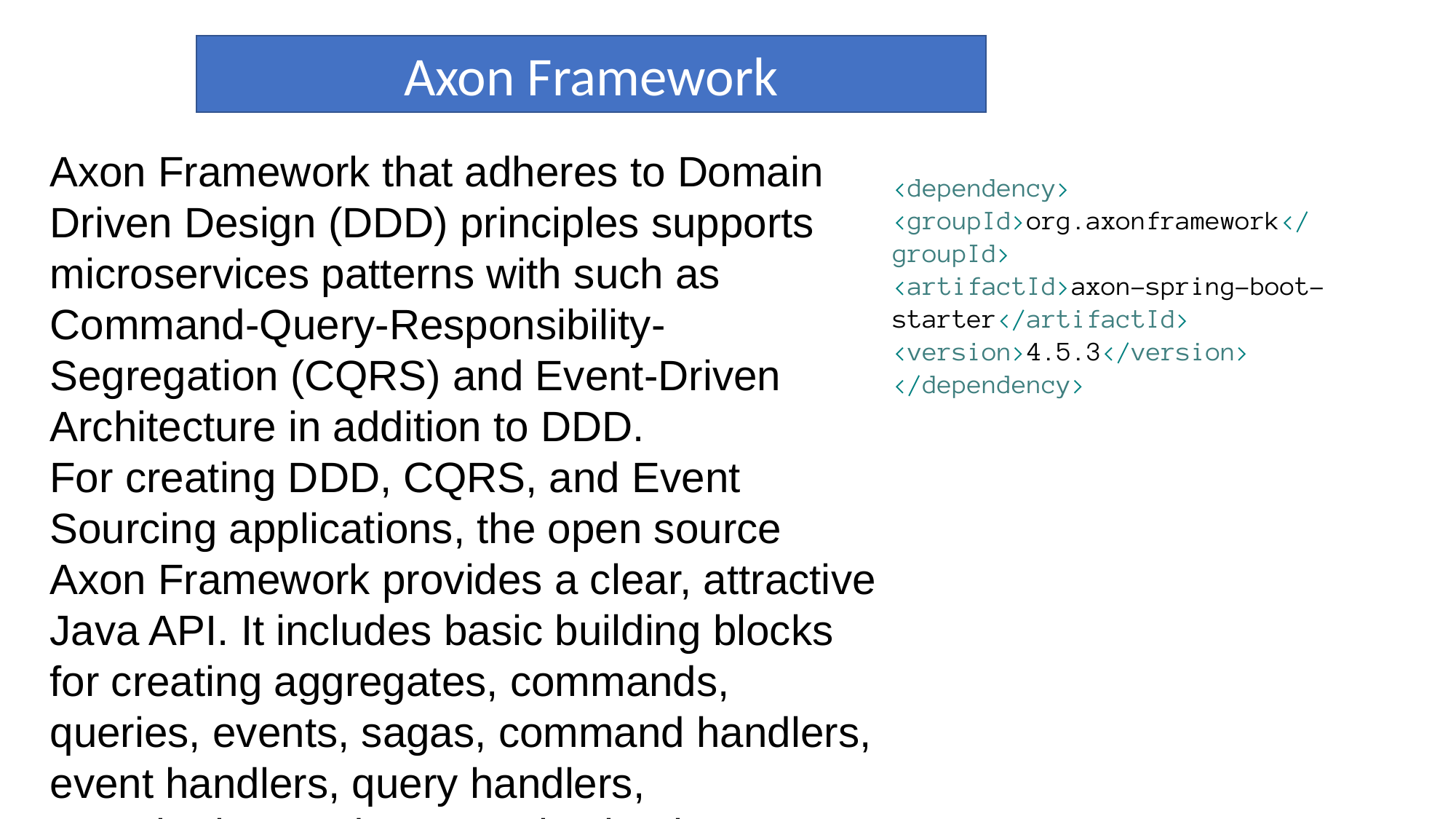

Axon Framework
Axon Framework that adheres to Domain Driven Design (DDD) principles supports microservices patterns with such as Command-Query-Responsibility-Segregation (CQRS) and Event-Driven Architecture in addition to DDD.
For creating DDD, CQRS, and Event Sourcing applications, the open source Axon Framework provides a clear, attractive Java API. It includes basic building blocks for creating aggregates, commands, queries, events, sagas, command handlers, event handlers, query handlers, repositories, and communication buses, among other things.
<dependency>
<groupId>org.axonframework</groupId>
<artifactId>axon-spring-boot-starter</artifactId>
<version>4.5.3</version>
</dependency>